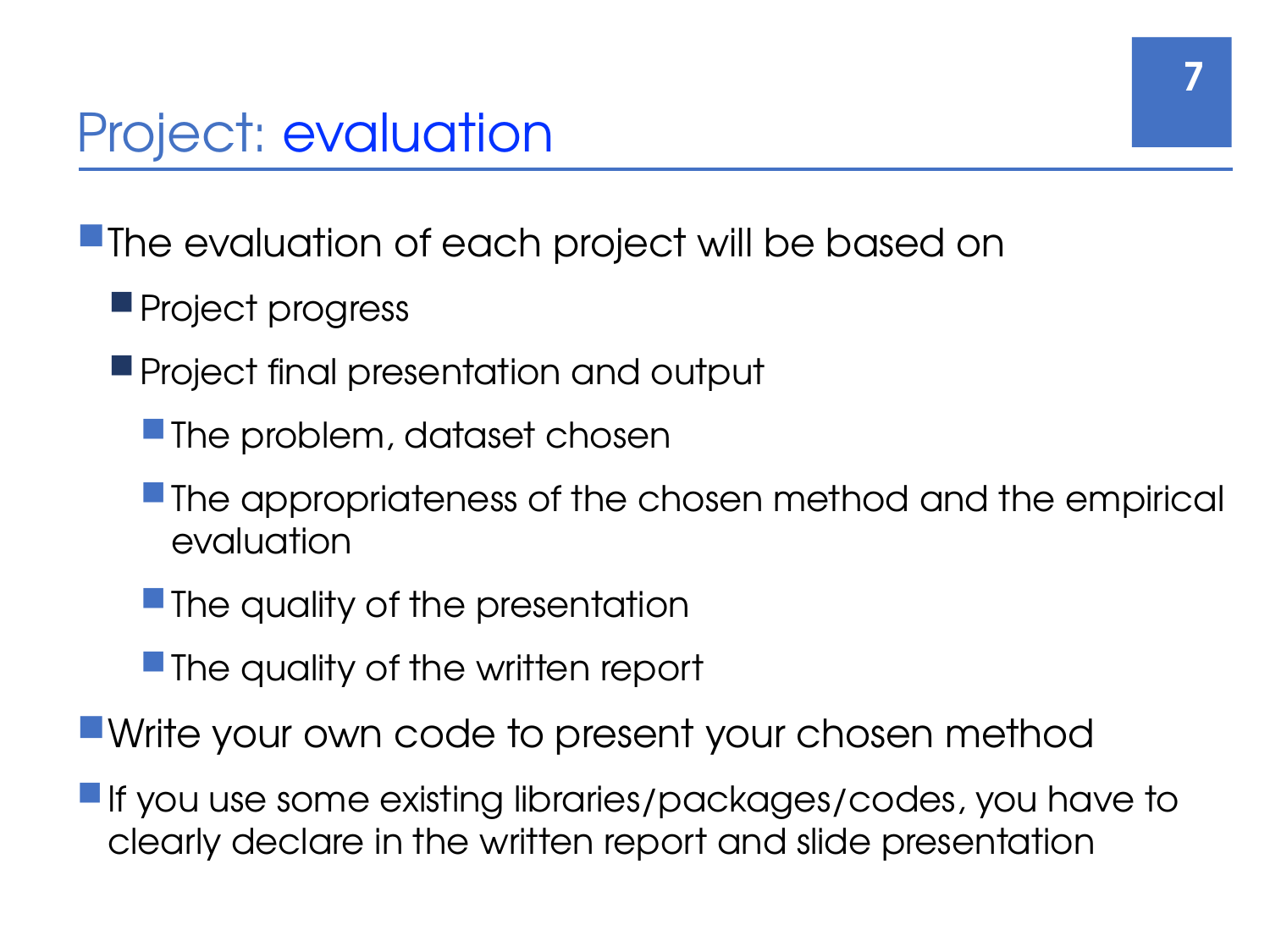

7
# Project: evaluation

The evaluation of each project will be based on
Project progress
Project final presentation and output
The problem, dataset chosen
The appropriateness of the chosen method and the empirical evaluation
The quality of the presentation
The quality of the written report
Write your own code to present your chosen method
If you use some existing libraries/packages/codes, you have to clearly declare in the written report and slide presentation